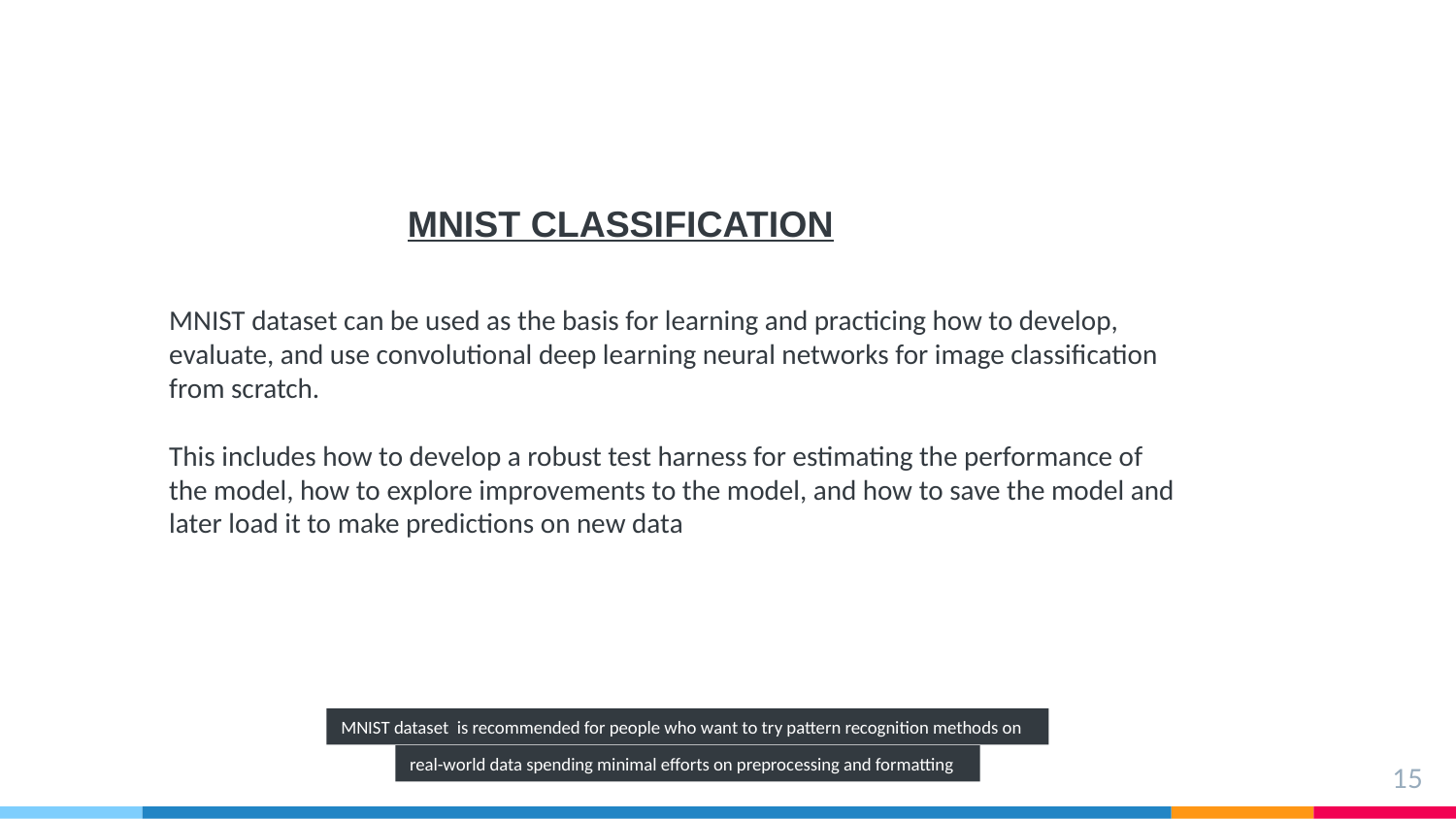

# MNIST CLASSIFICATION
MNIST dataset can be used as the basis for learning and practicing how to develop, evaluate, and use convolutional deep learning neural networks for image classification from scratch.

This includes how to develop a robust test harness for estimating the performance of the model, how to explore improvements to the model, and how to save the model and later load it to make predictions on new data
MNIST dataset  is recommended for people who want to try pattern recognition methods on
real-world data spending minimal efforts on preprocessing and formatting
15